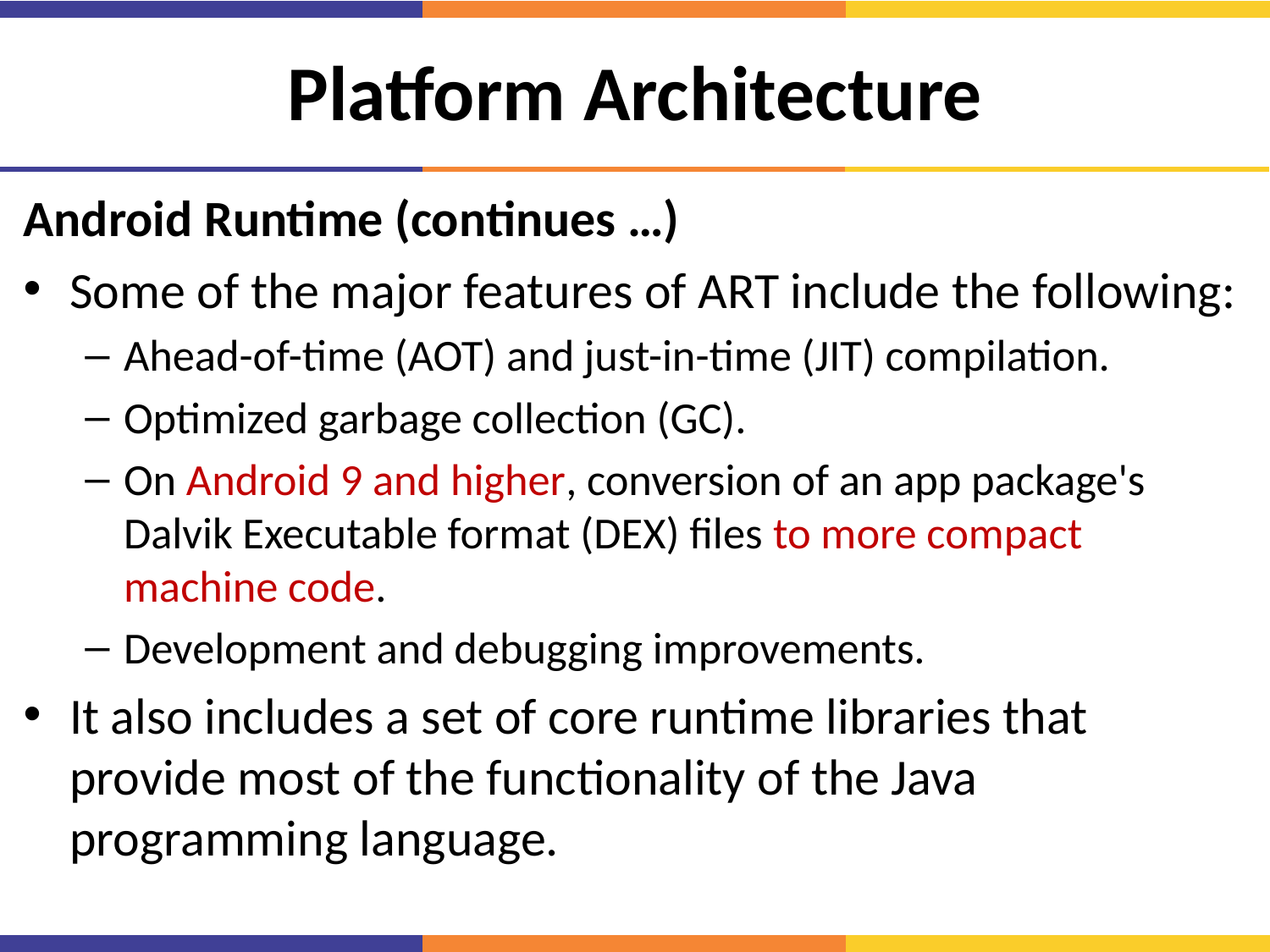

# Platform Architecture
Android Runtime (continues …)
Some of the major features of ART include the following:
Ahead-of-time (AOT) and just-in-time (JIT) compilation.
Optimized garbage collection (GC).
On Android 9 and higher, conversion of an app package's Dalvik Executable format (DEX) files to more compact machine code.
Development and debugging improvements.
It also includes a set of core runtime libraries that provide most of the functionality of the Java programming language.